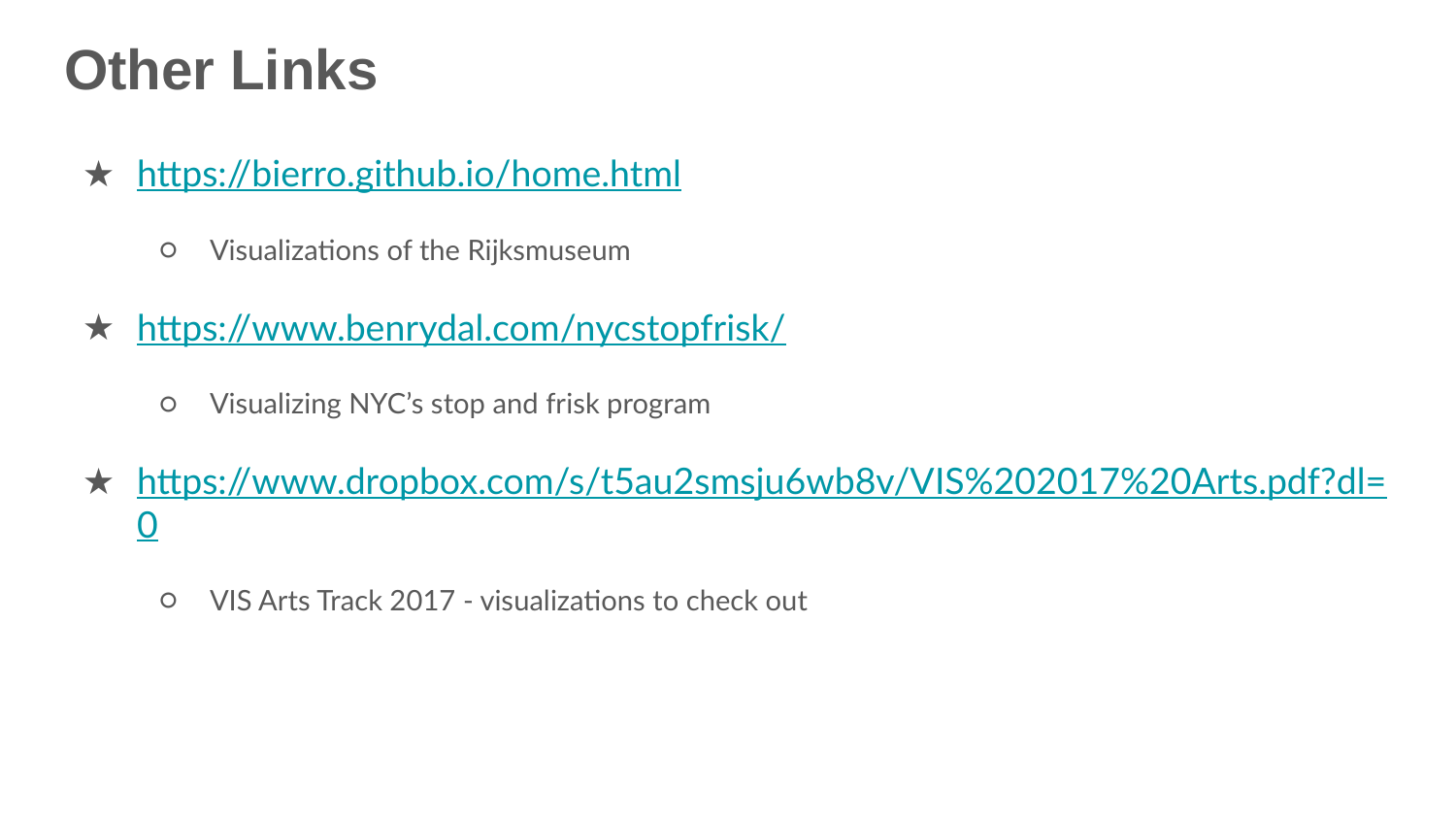

# Other Links
https://bierro.github.io/home.html
Visualizations of the Rijksmuseum
https://www.benrydal.com/nycstopfrisk/
Visualizing NYC’s stop and frisk program
https://www.dropbox.com/s/t5au2smsju6wb8v/VIS%202017%20Arts.pdf?dl=0
VIS Arts Track 2017 - visualizations to check out